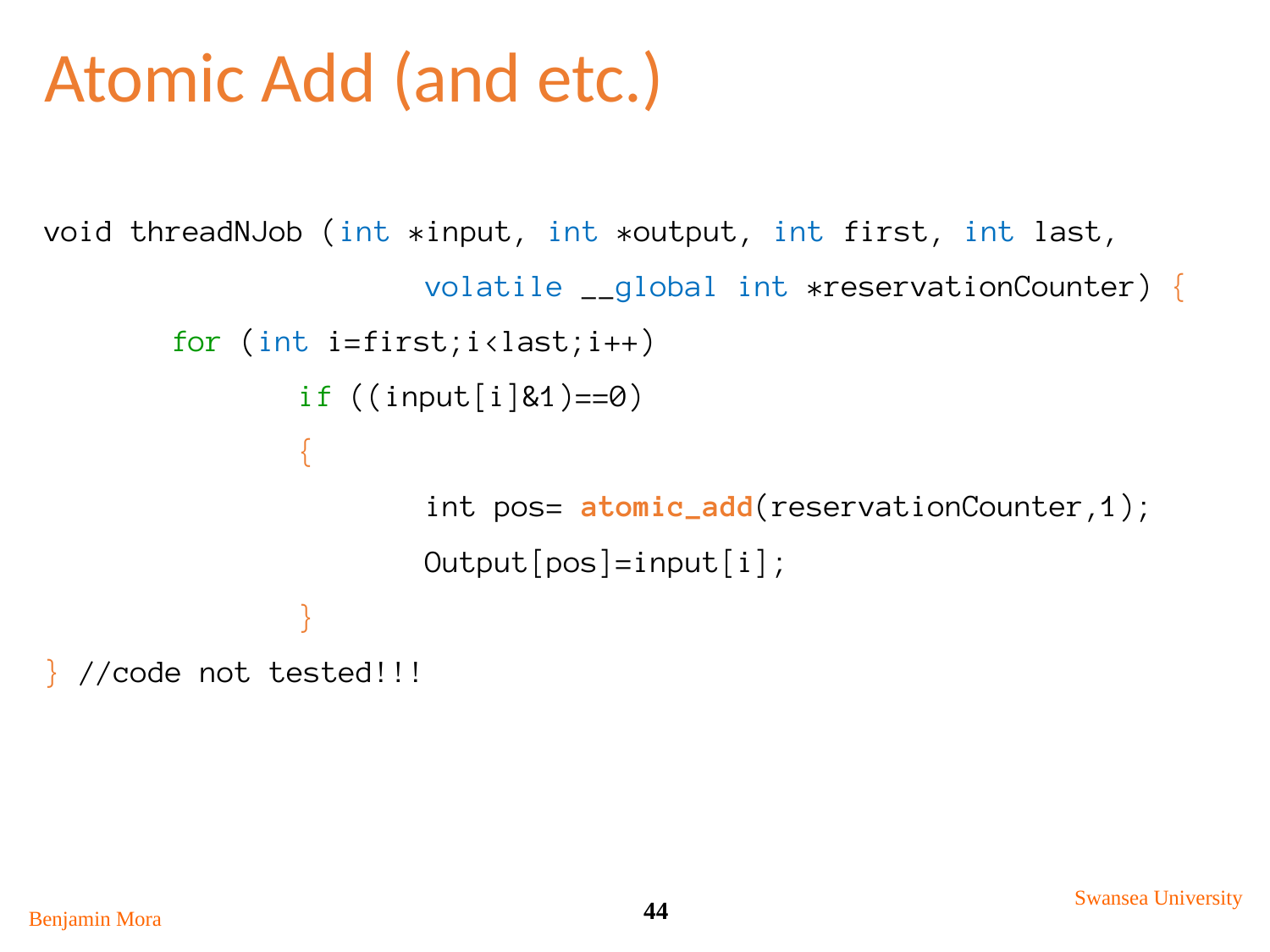

# Atomic Add (and etc.)

void threadNJob (int *input, int *output, int first, int last,
			volatile __global int *reservationCounter) {
	for (int i=first;i<last;i++)
		if ((input[i]&1)==0)
		{
			int pos= atomic_add(reservationCounter,1);
			Output[pos]=input[i];
		}
} //code not tested!!!
Swansea University
44
Benjamin Mora